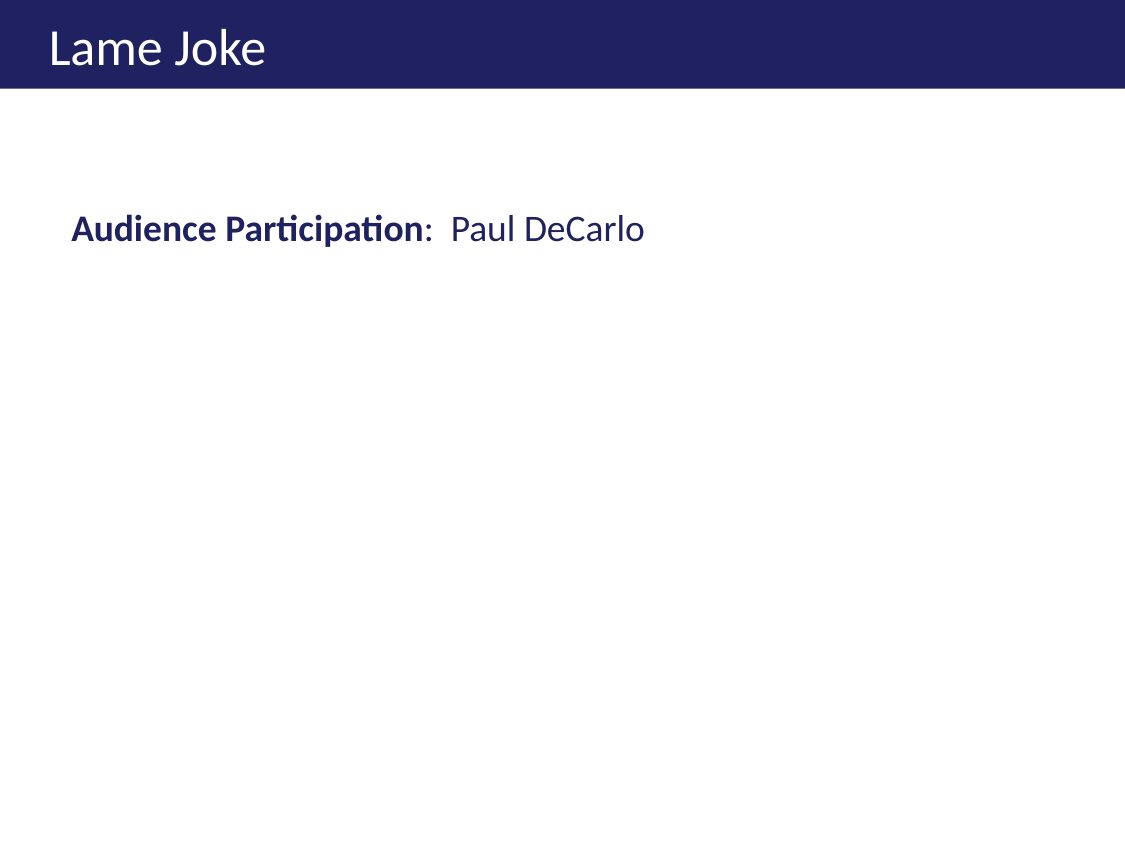

# Lame Joke
Audience Participation:  Paul DeCarlo